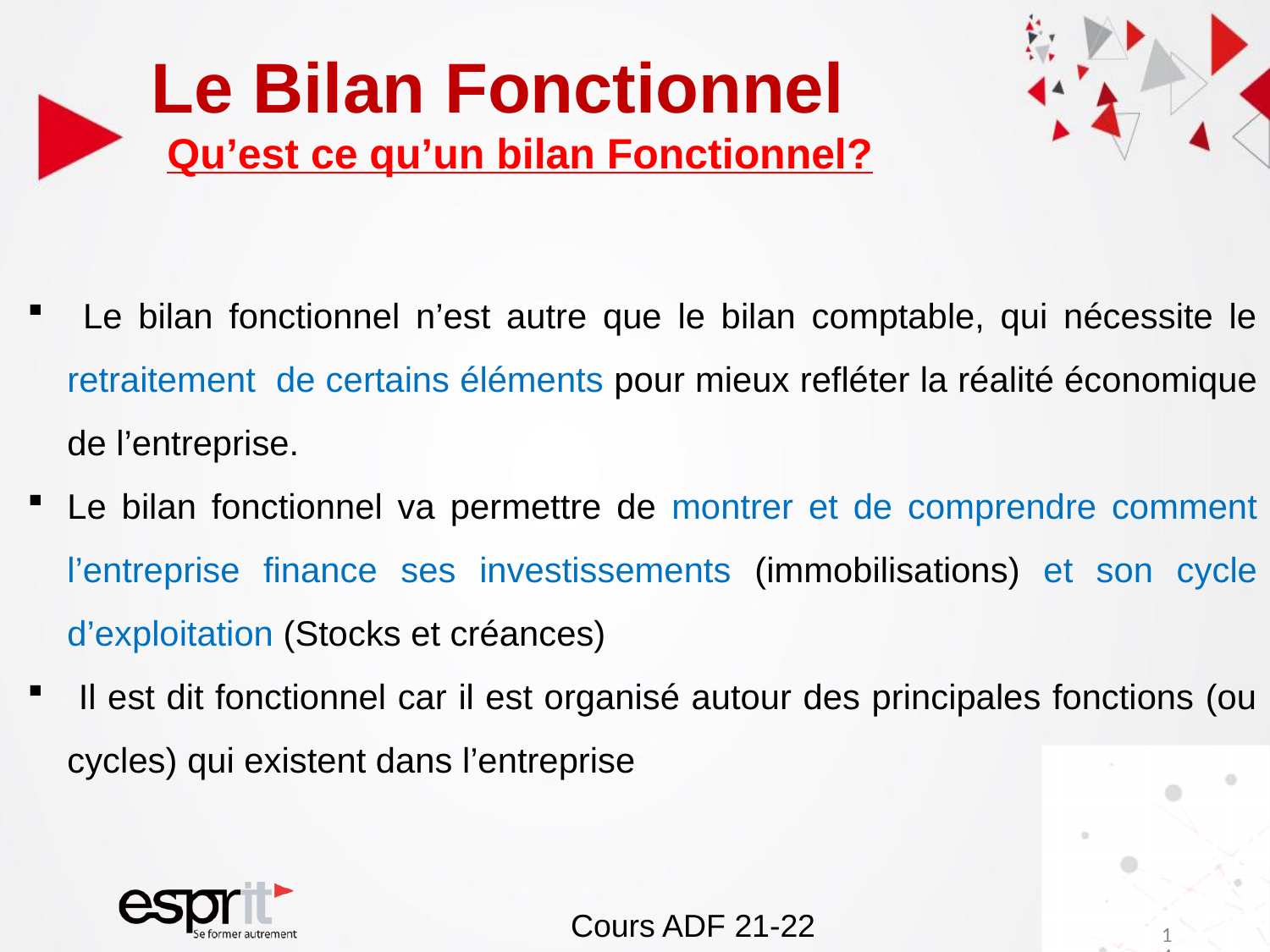

# Le Bilan Fonctionnel
Qu’est ce qu’un bilan Fonctionnel?
 Le bilan fonctionnel n’est autre que le bilan comptable, qui nécessite le retraitement  de certains éléments pour mieux refléter la réalité économique de l’entreprise.
Le bilan fonctionnel va permettre de montrer et de comprendre comment l’entreprise finance ses investissements (immobilisations) et son cycle d’exploitation (Stocks et créances)
 Il est dit fonctionnel car il est organisé autour des principales fonctions (ou cycles) qui existent dans l’entreprise
14
Cours ADF 21-22